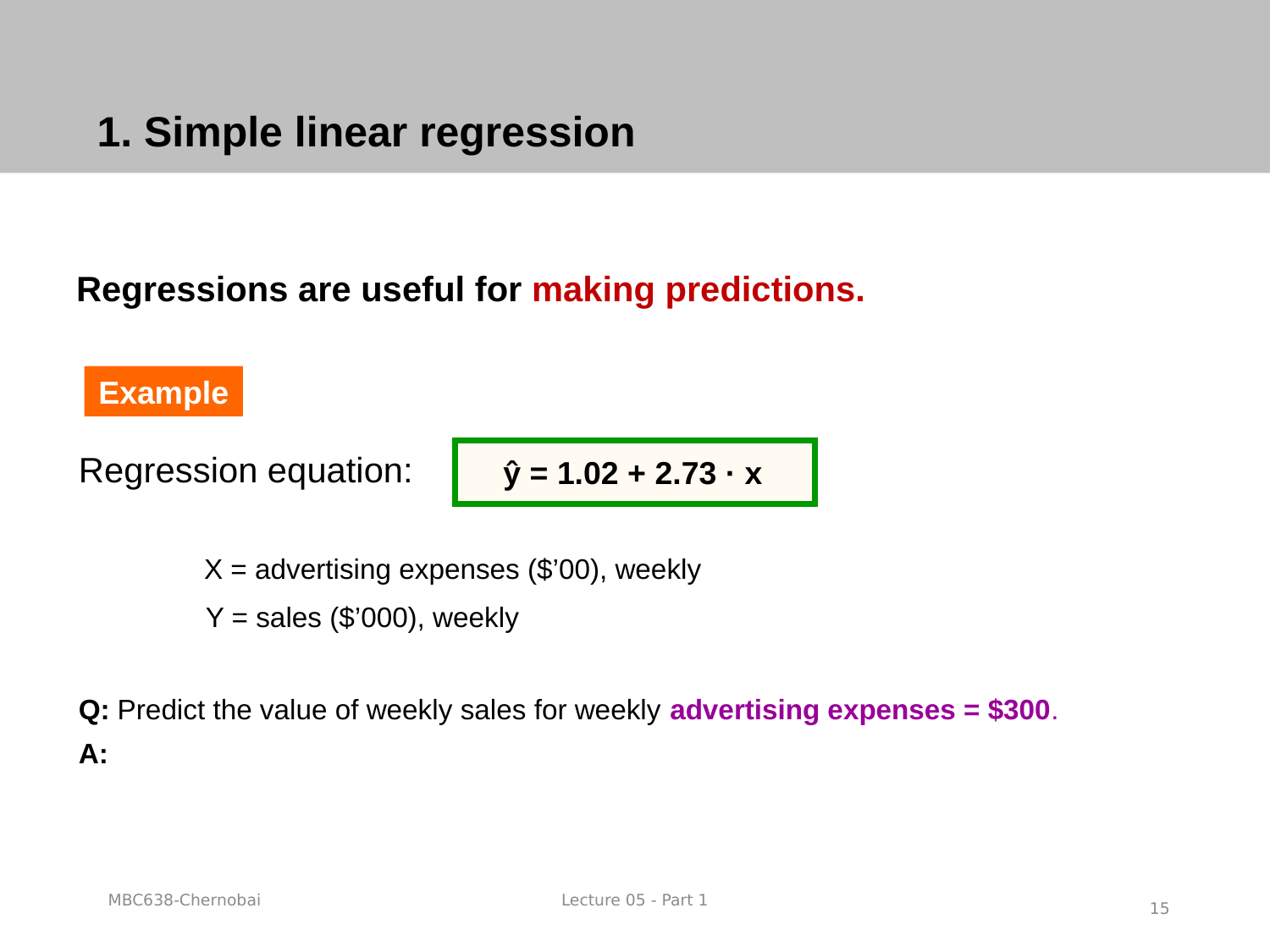

# 1. Simple linear regression
Regressions are useful for making predictions.
Example

Regression equation:

                X = advertising expenses ($’00), weekly
	Y = sales ($’000), weekly

Q: Predict the value of weekly sales for weekly advertising expenses = $300.
A:
    ŷ = 1.02 + 2.73 · x
MBC638-Chernobai
Lecture 05 - Part 1
15